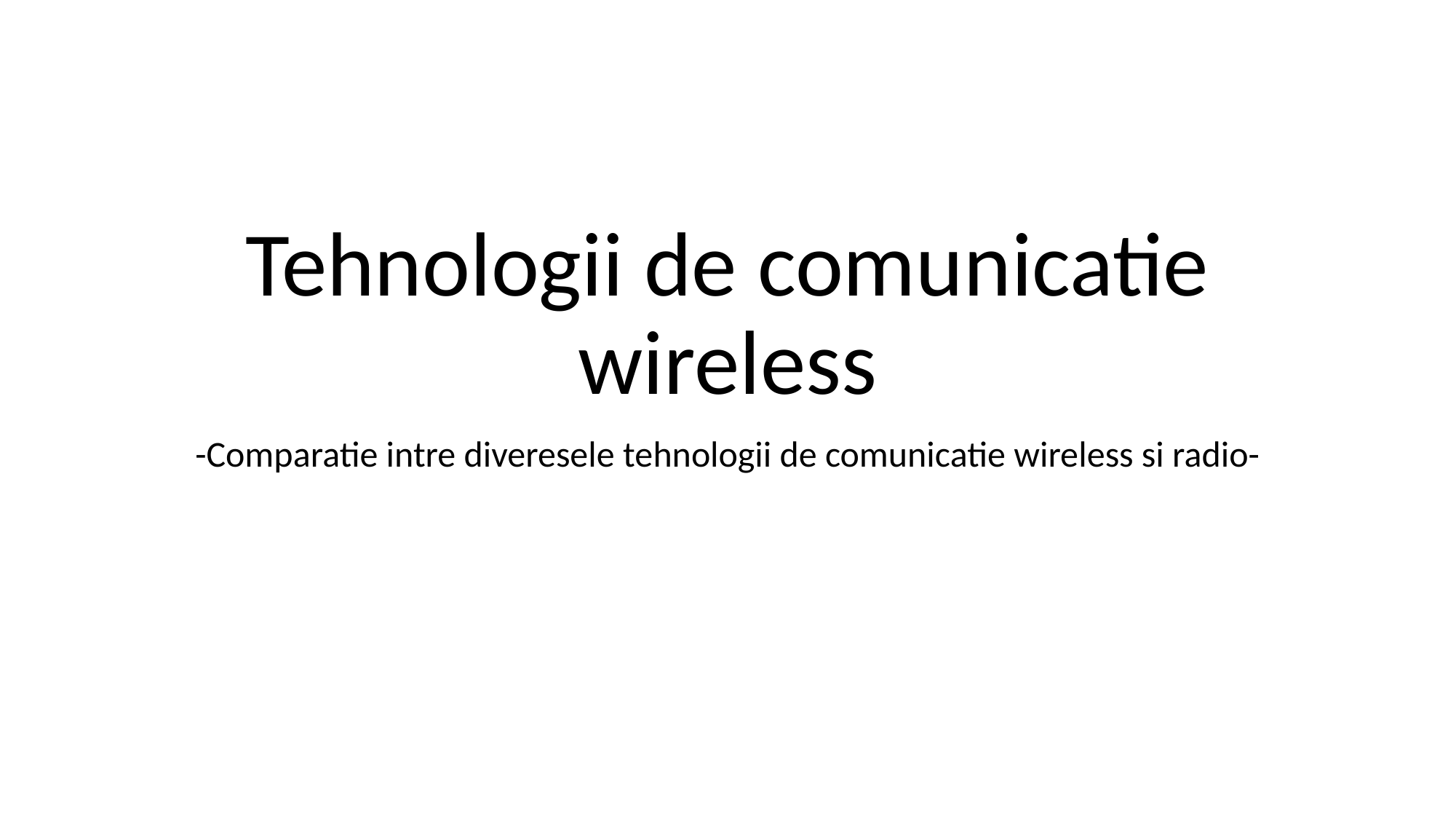

# Tehnologii de comunicatie wireless
-Comparatie intre diveresele tehnologii de comunicatie wireless si radio-